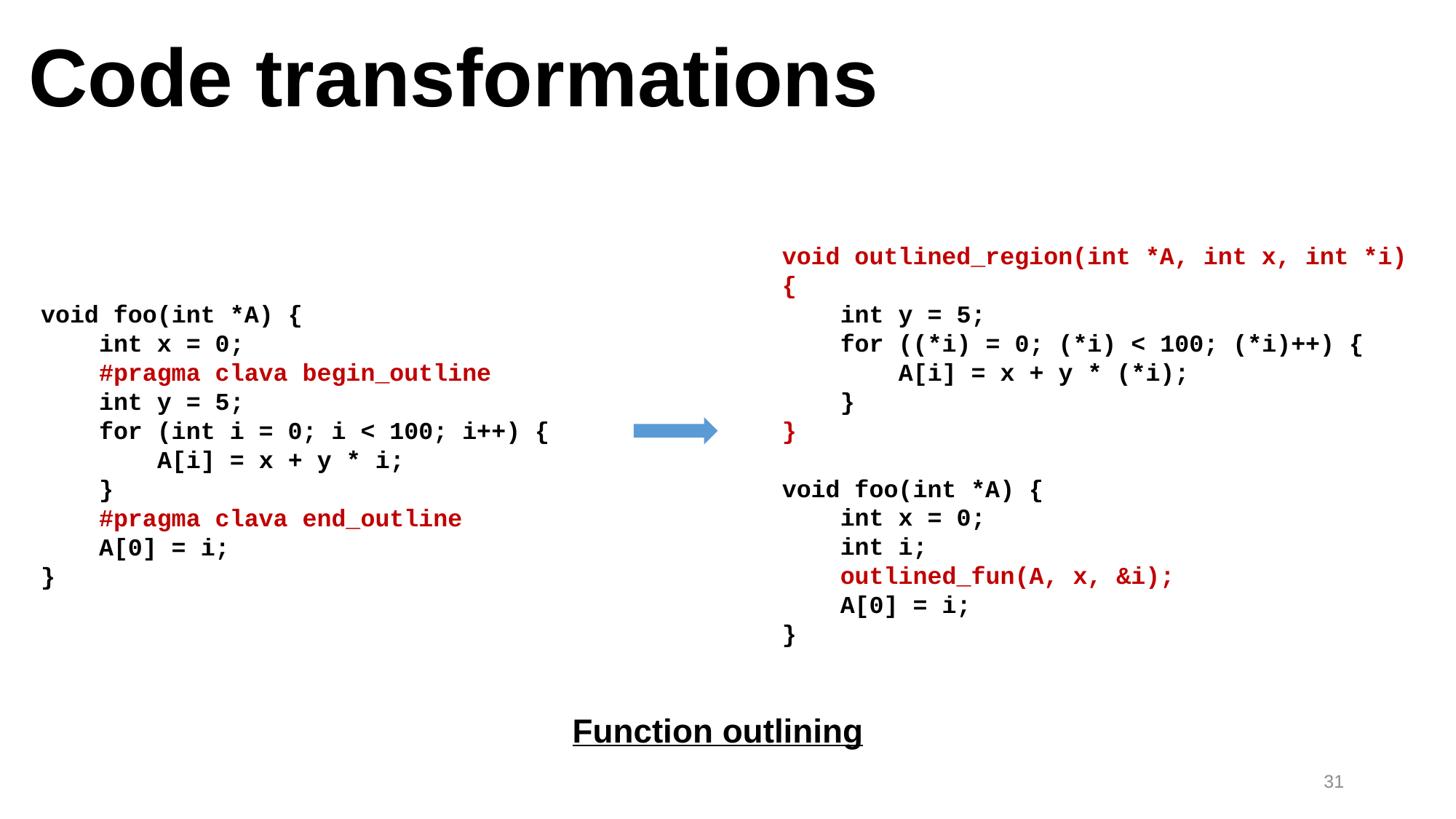

Code transformations
void outlined_region(int *A, int x, int *i) {
    int y = 5;
    for ((*i) = 0; (*i) < 100; (*i)++) {
        A[i] = x + y * (*i);
    }
}
void foo(int *A) {
    int x = 0;
    int i;
    outlined_fun(A, x, &i);
    A[0] = i;
}
void foo(int *A) {
    int x = 0;
    #pragma clava begin_outline
    int y = 5;
    for (int i = 0; i < 100; i++) {
        A[i] = x + y * i;
    }
    #pragma clava end_outline
    A[0] = i;
}

Function outlining
31